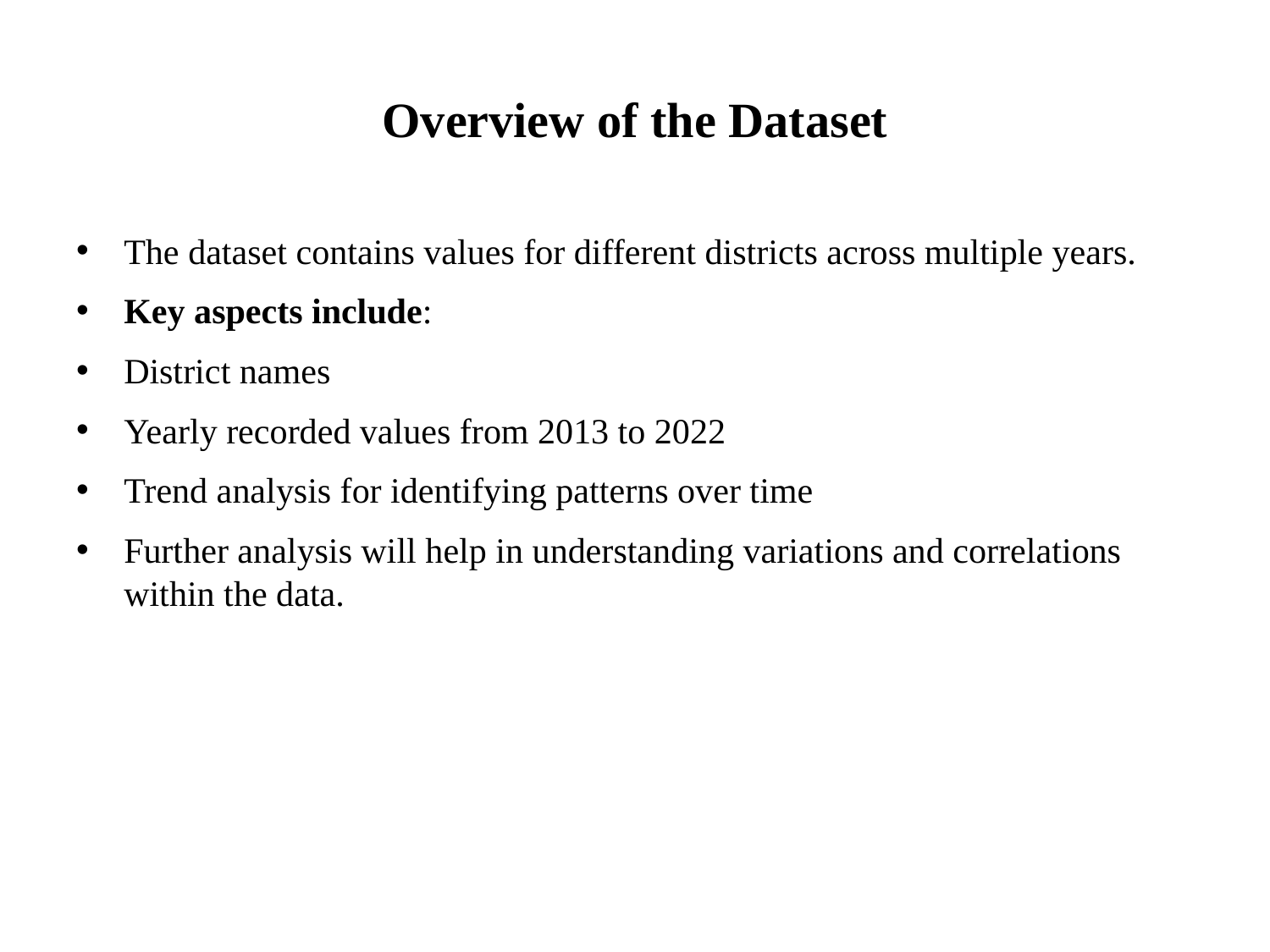

# Overview of the Dataset
The dataset contains values for different districts across multiple years.
Key aspects include:
District names
Yearly recorded values from 2013 to 2022
Trend analysis for identifying patterns over time
Further analysis will help in understanding variations and correlations within the data.